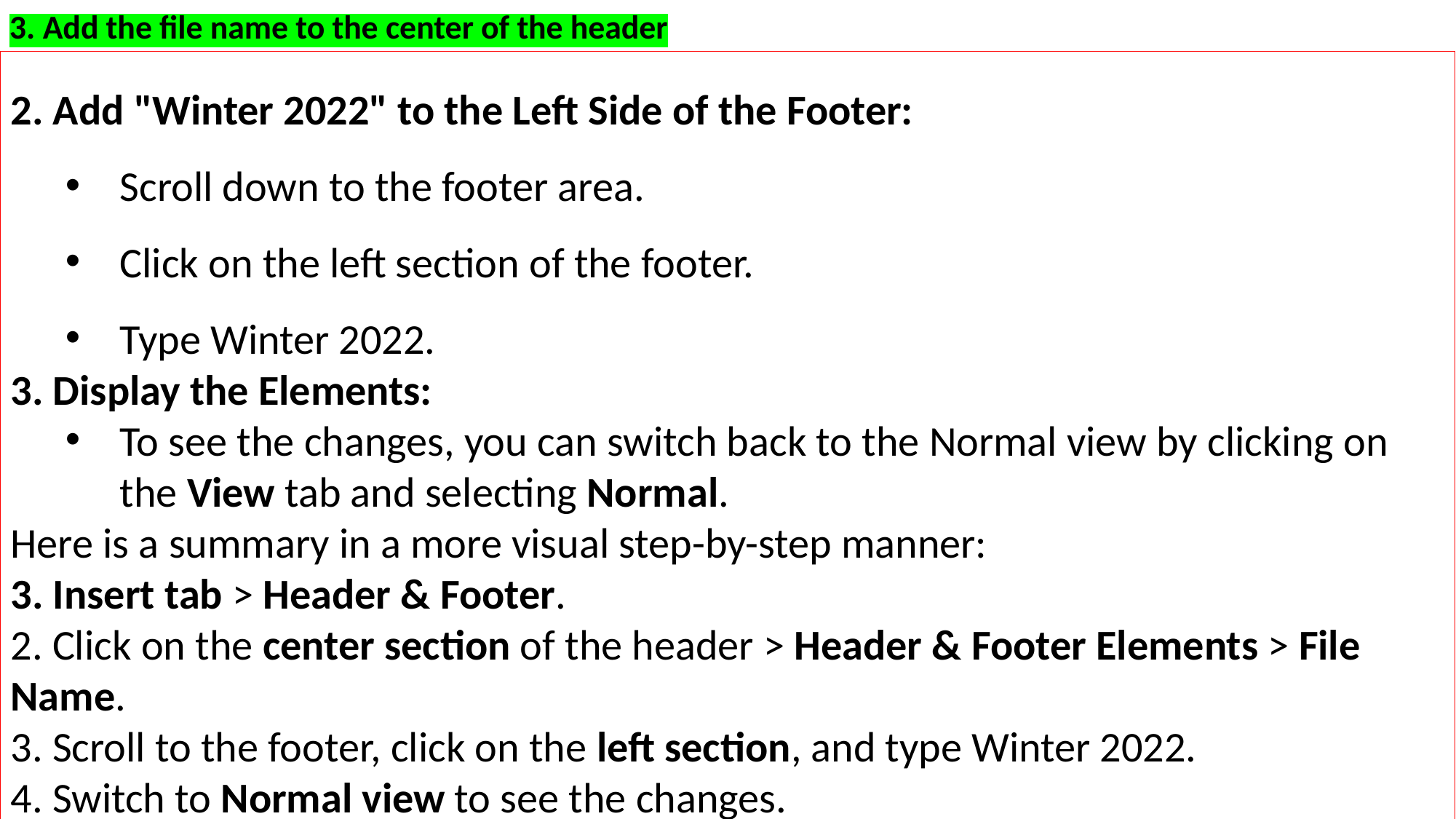

3. Add the file name to the center of the header

 Add "Winter 2022" to the Left Side of the Footer:
Scroll down to the footer area.
Click on the left section of the footer.
Type Winter 2022.
3. Display the Elements:
To see the changes, you can switch back to the Normal view by clicking on the View tab and selecting Normal.
Here is a summary in a more visual step-by-step manner:
 Insert tab > Header & Footer.
 Click on the center section of the header > Header & Footer Elements > File Name.
 Scroll to the footer, click on the left section, and type Winter 2022.
 Switch to Normal view to see the changes.